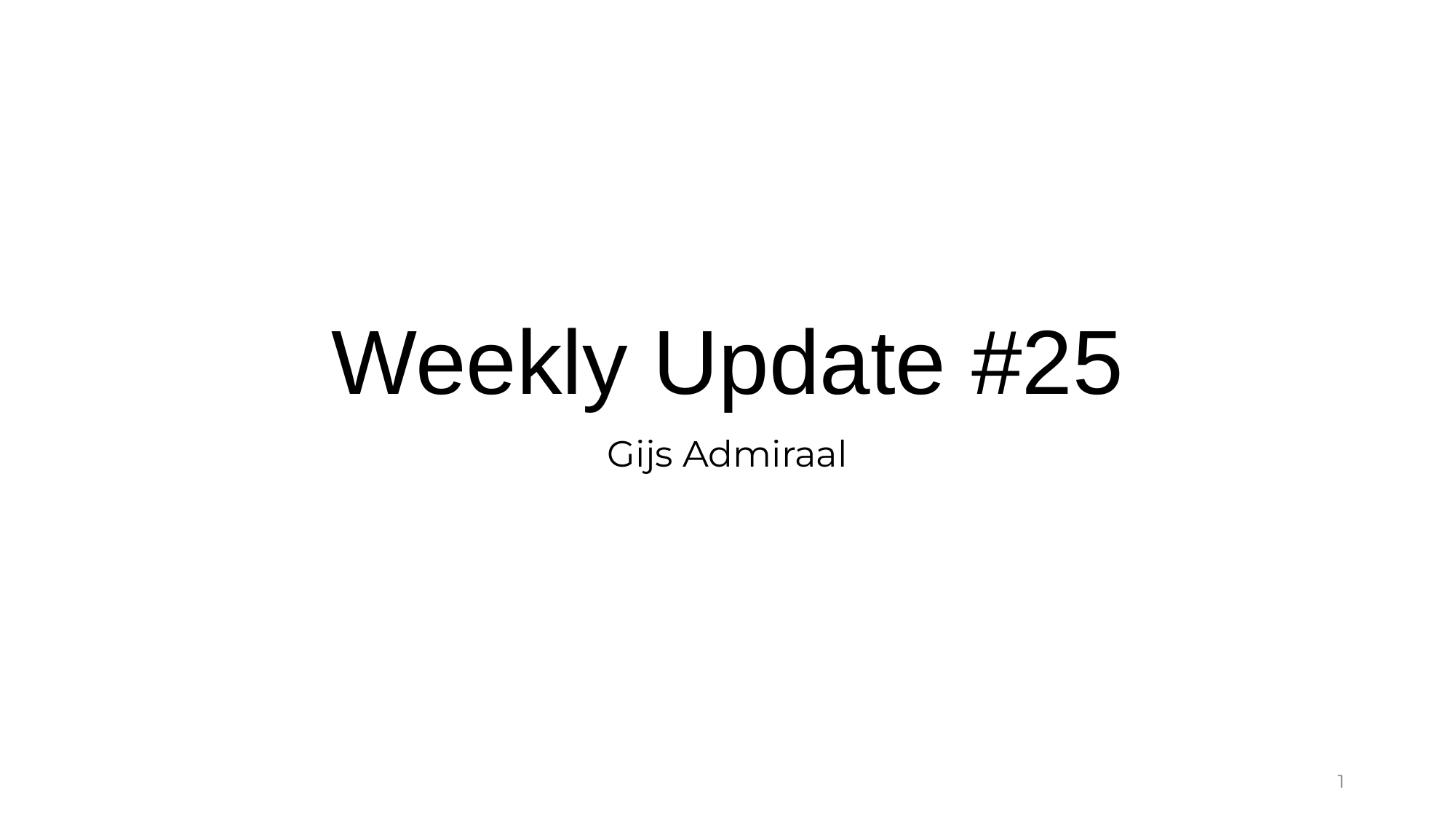

# Weekly Update #25
Gijs Admiraal
1